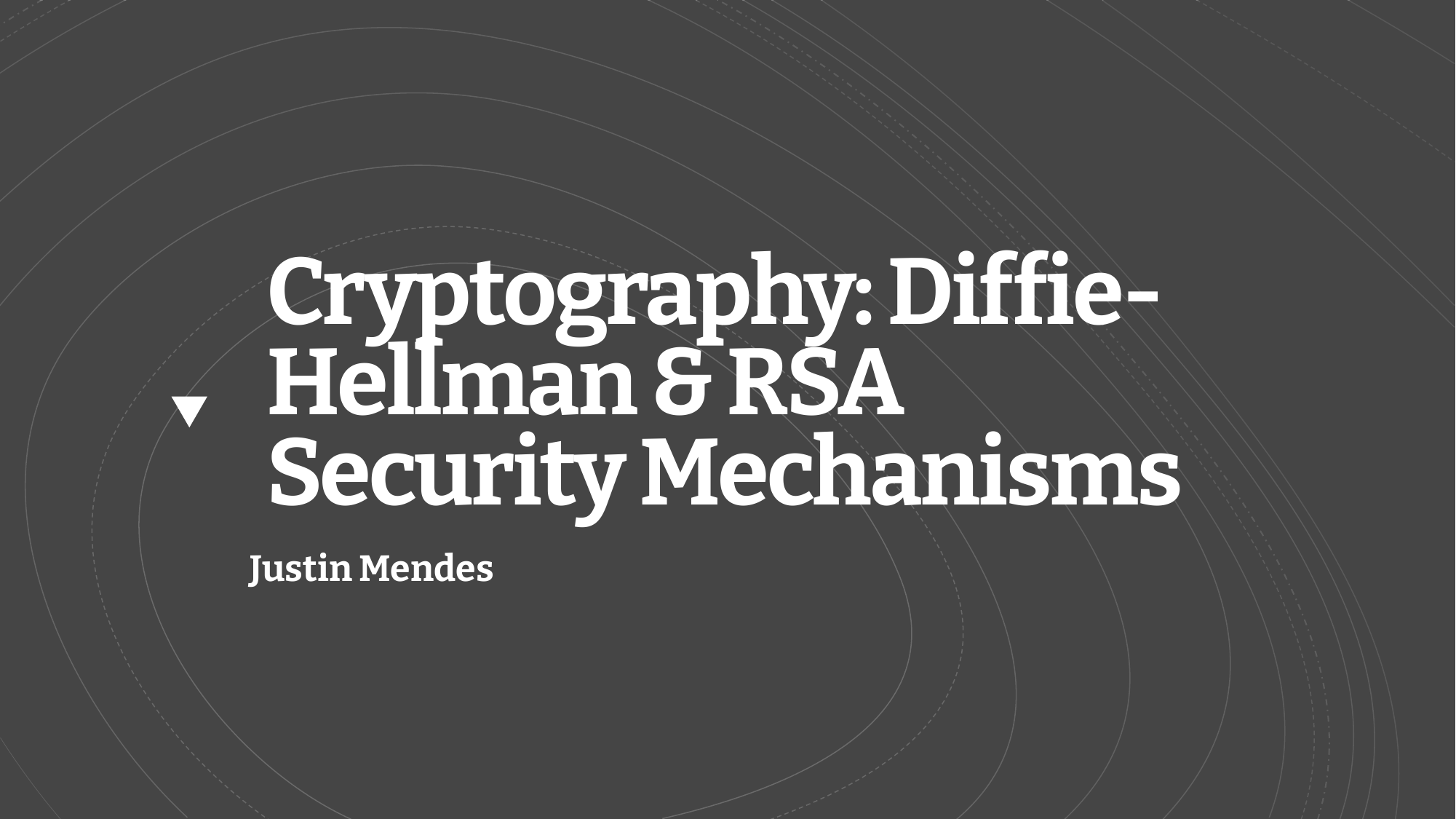

# Cryptography: Diffie-Hellman & RSA Security Mechanisms

Justin Mendes